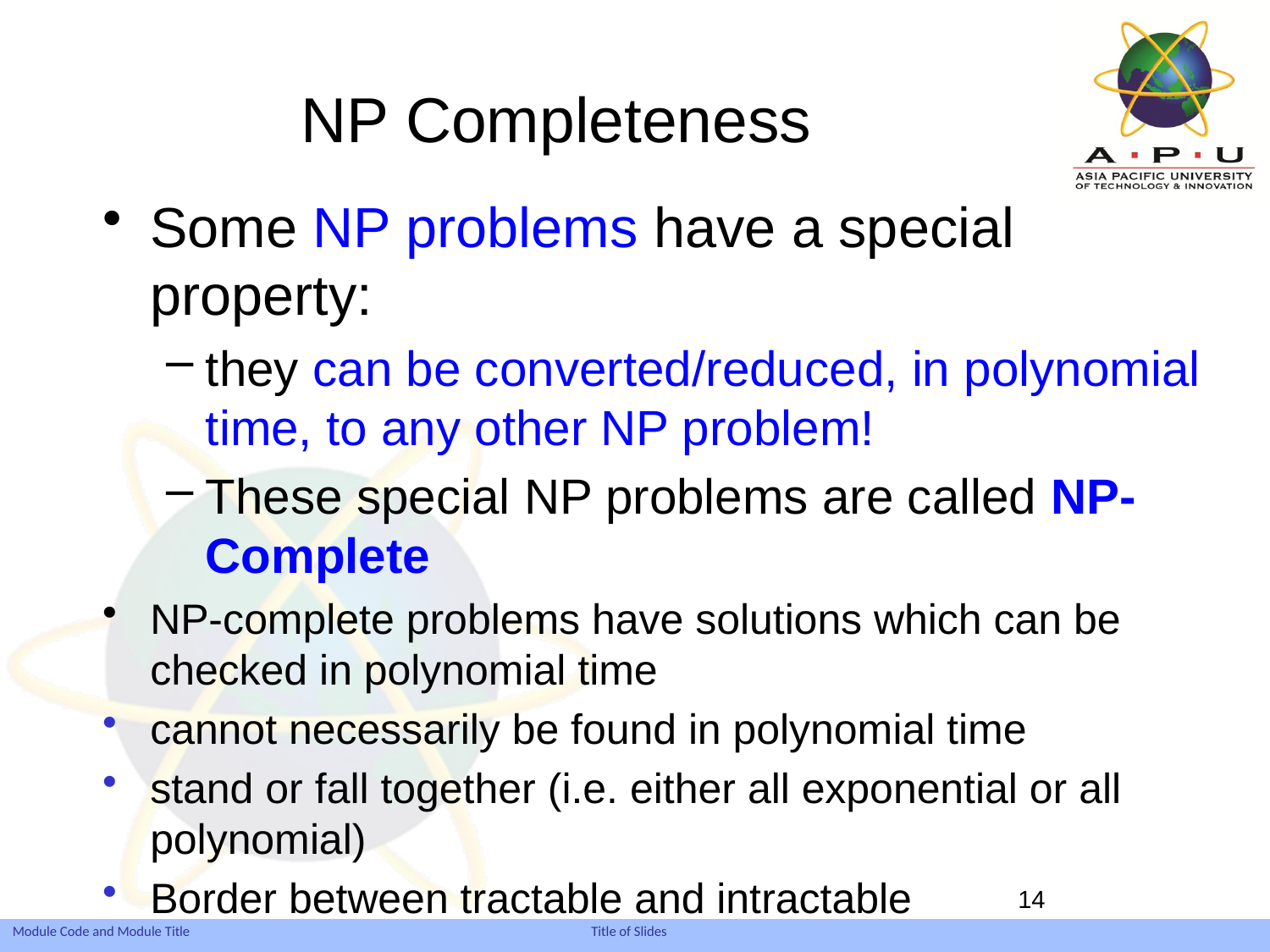

# NP Completeness
Some NP problems have a special property:
they can be converted/reduced, in polynomial time, to any other NP problem!
These special NP problems are called NP-Complete
NP-complete problems have solutions which can be checked in polynomial time
cannot necessarily be found in polynomial time
stand or fall together (i.e. either all exponential or all polynomial)
Border between tractable and intractable
science is unsure if they are in ℘ (suspect not)
Current known number of NP-complete problems is > 1000

14